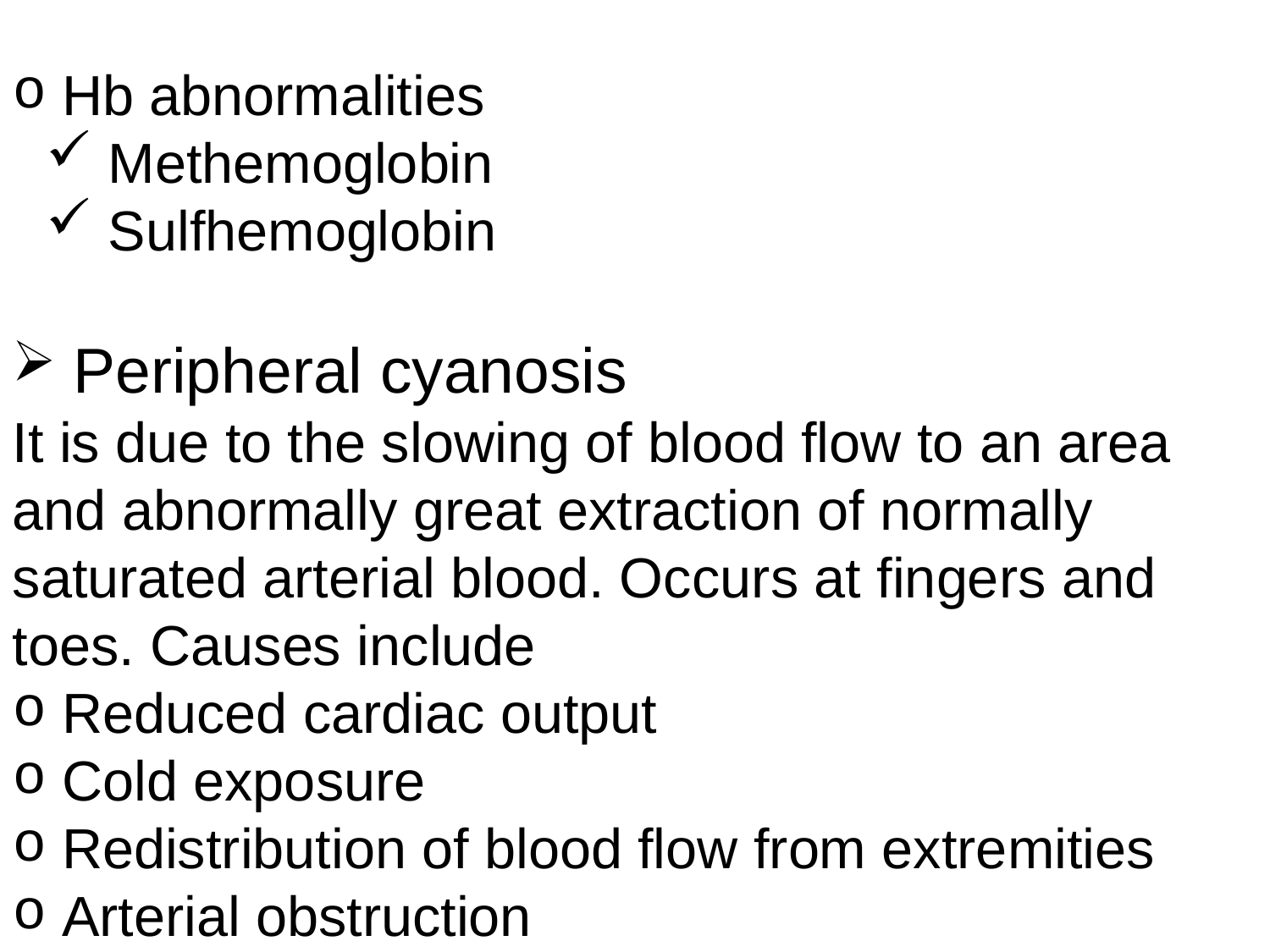

Hb abnormalities
 Methemoglobin
 Sulfhemoglobin

 Peripheral cyanosis
It is due to the slowing of blood flow to an area and abnormally great extraction of normally saturated arterial blood. Occurs at fingers and toes. Causes include
 Reduced cardiac output
 Cold exposure
 Redistribution of blood flow from extremities
 Arterial obstruction